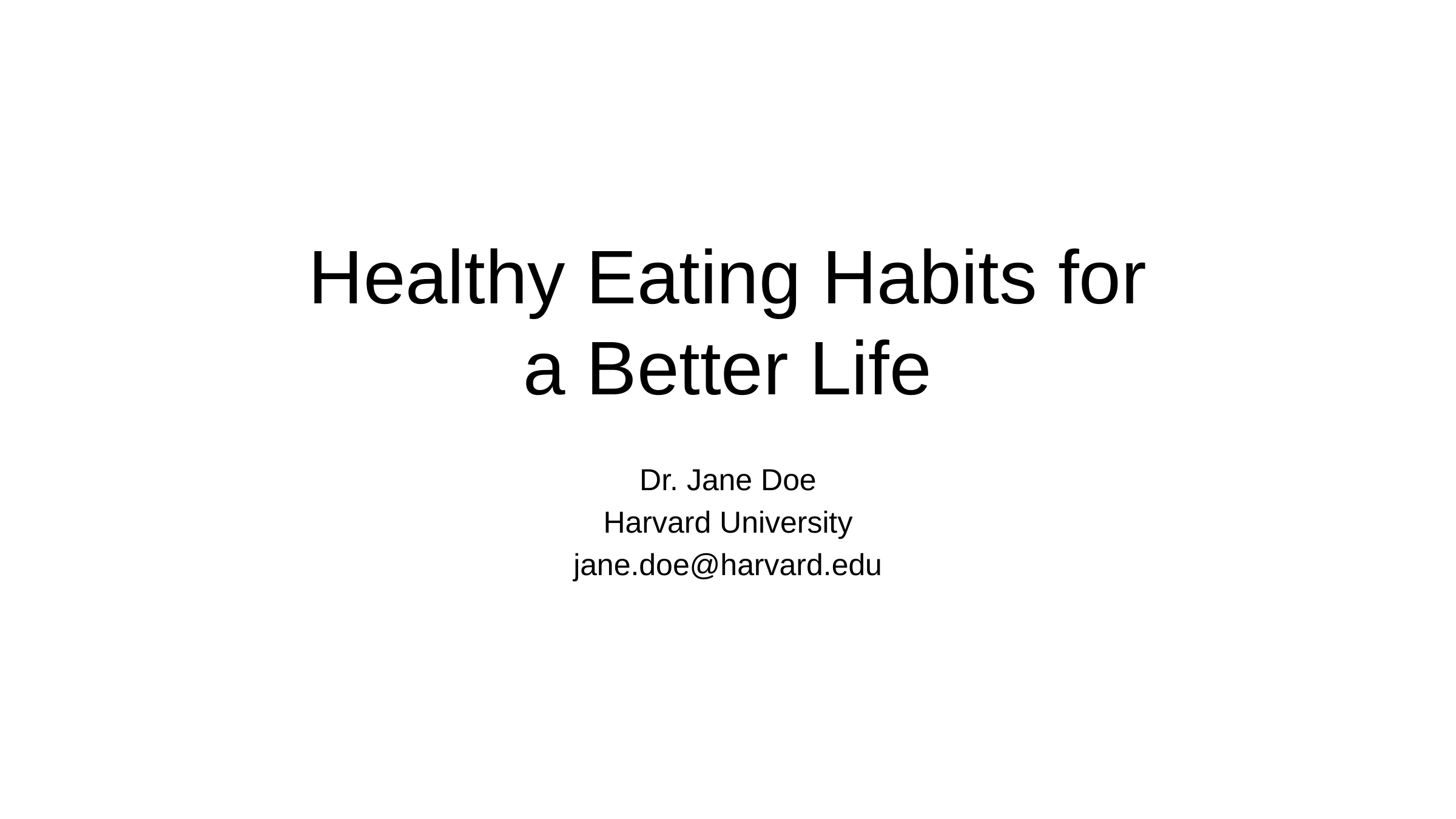

# Healthy Eating Habits for a Better Life
Dr. Jane Doe
Harvard University
jane.doe@harvard.edu